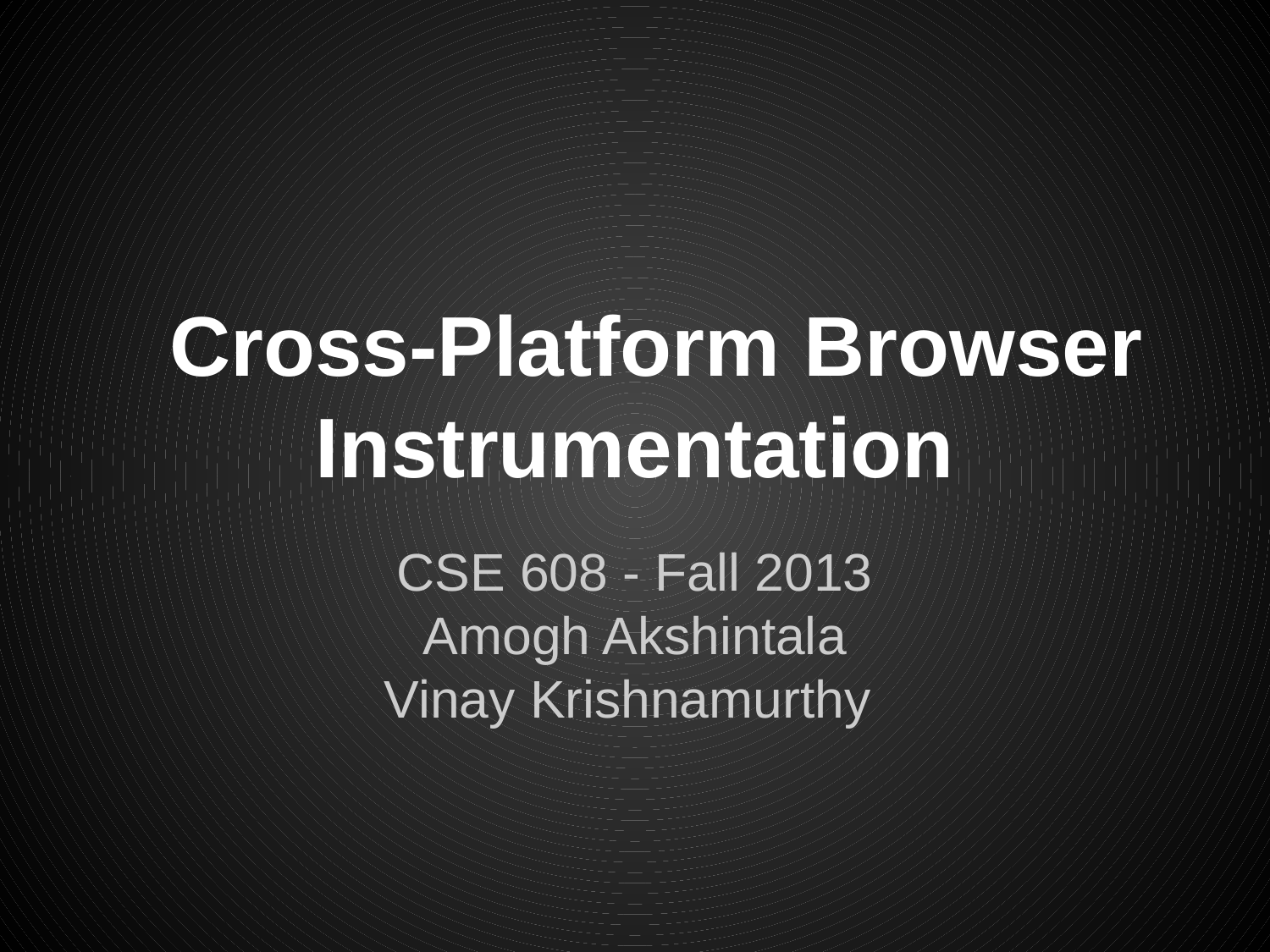

# Cross-Platform Browser Instrumentation
CSE 608 - Fall 2013
Amogh Akshintala
Vinay Krishnamurthy